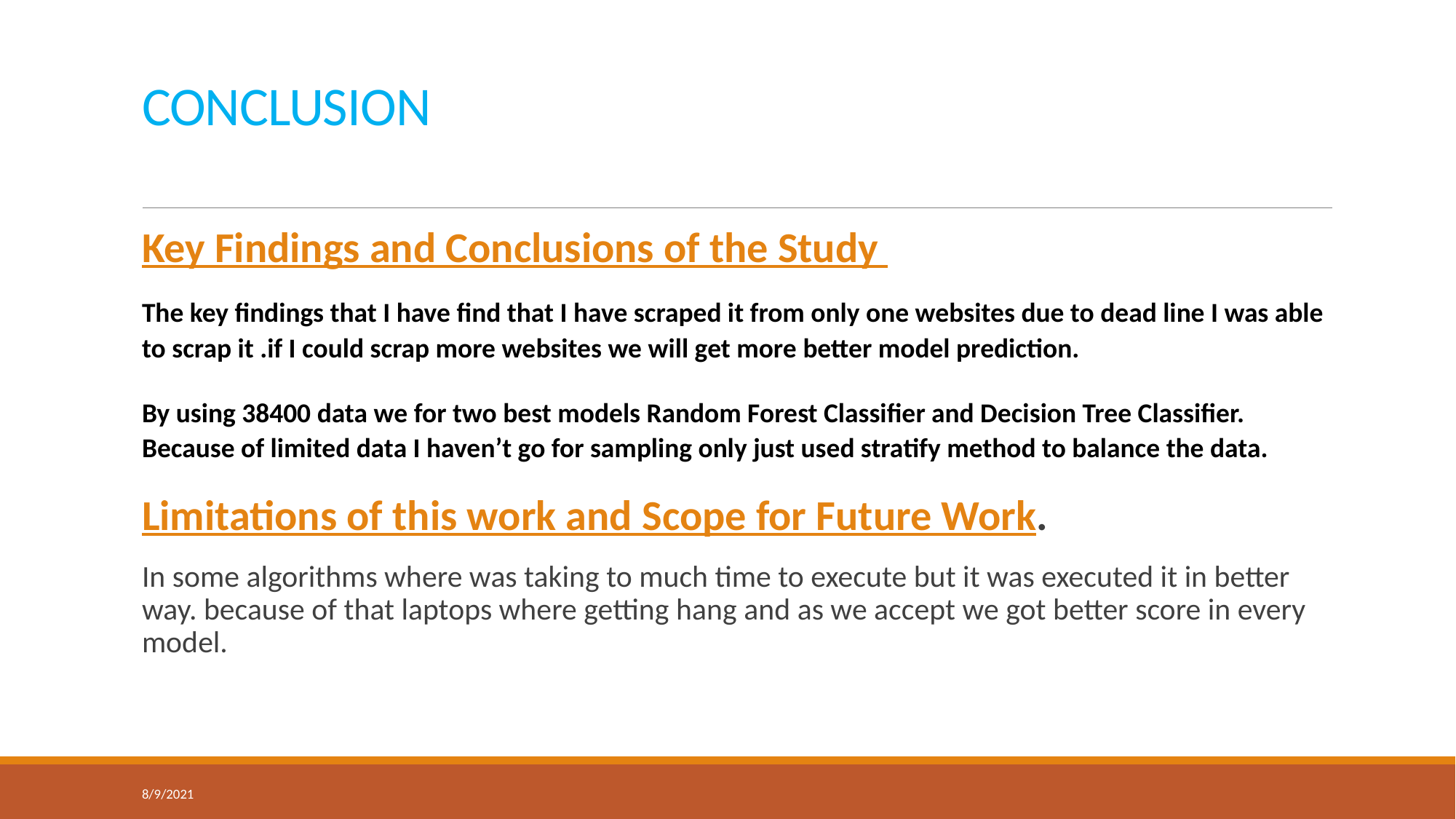

# CONCLUSION
Key Findings and Conclusions of the Study
The key findings that I have find that I have scraped it from only one websites due to dead line I was able to scrap it .if I could scrap more websites we will get more better model prediction.
By using 38400 data we for two best models Random Forest Classifier and Decision Tree Classifier. Because of limited data I haven’t go for sampling only just used stratify method to balance the data.
Limitations of this work and Scope for Future Work.
In some algorithms where was taking to much time to execute but it was executed it in better way. because of that laptops where getting hang and as we accept we got better score in every model.

8/9/2021